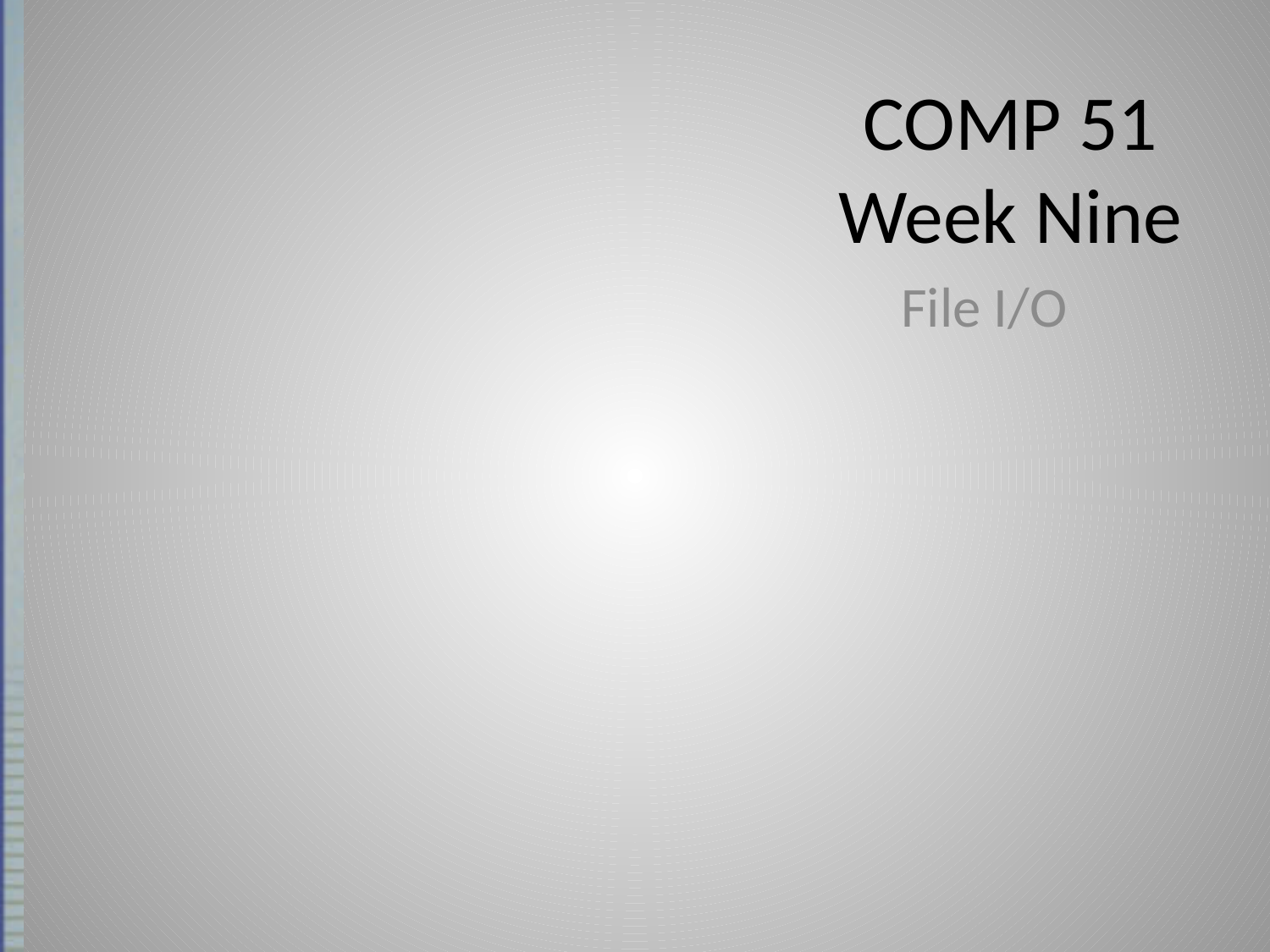

# COMP 51 Week Nine
File I/O